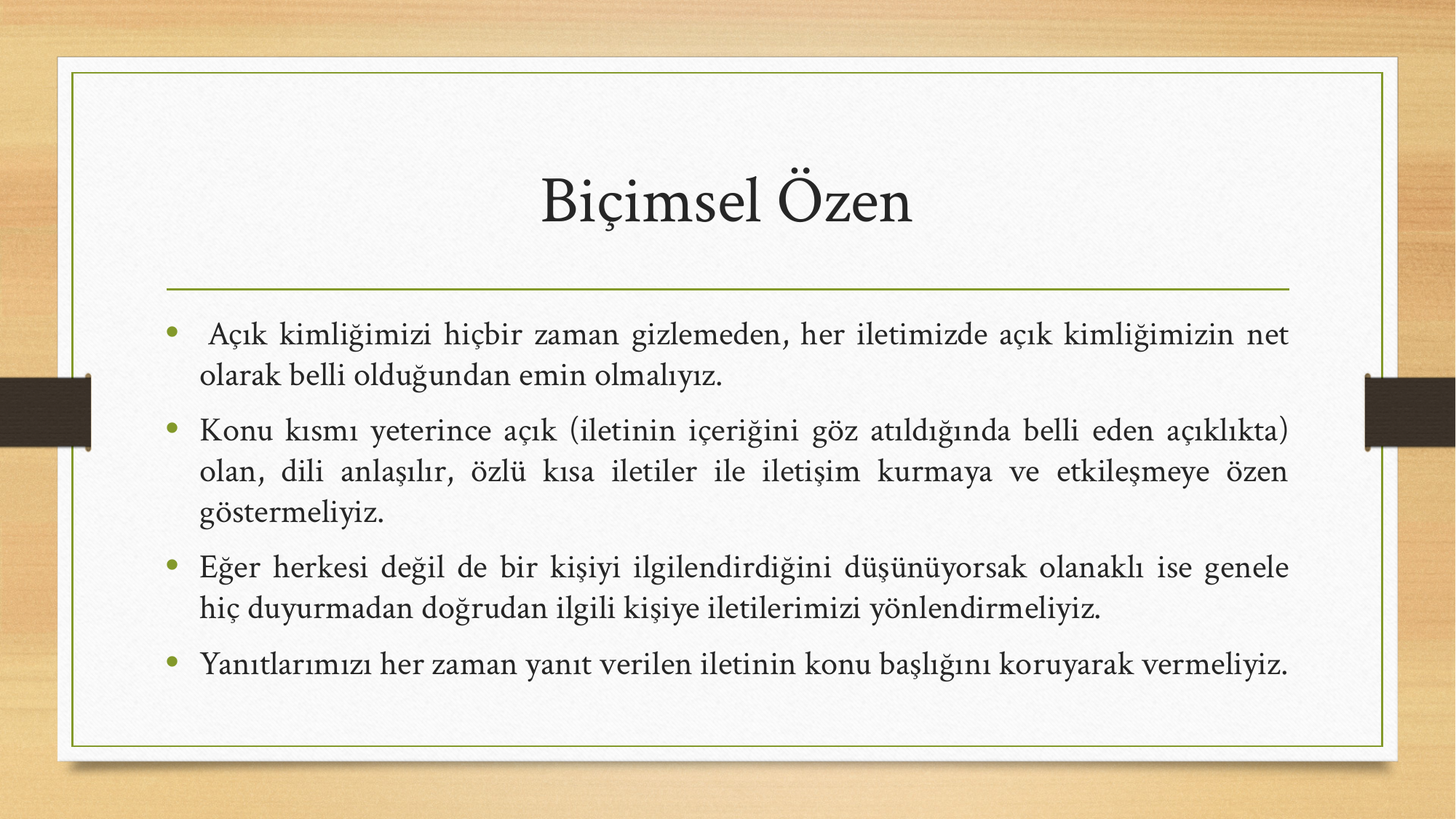

# Biçimsel Özen
 Açık kimliğimizi hiçbir zaman gizlemeden, her iletimizde açık kimliğimizin net olarak belli olduğundan emin olmalıyız.
Konu kısmı yeterince açık (iletinin içeriğini göz atıldığında belli eden açıklıkta) olan, dili anlaşılır, özlü kısa iletiler ile iletişim kurmaya ve etkileşmeye özen göstermeliyiz.
Eğer herkesi değil de bir kişiyi ilgilendirdiğini düşünüyorsak olanaklı ise genele hiç duyurmadan doğrudan ilgili kişiye iletilerimizi yönlendirmeliyiz.
Yanıtlarımızı her zaman yanıt verilen iletinin konu başlığını koruyarak vermeliyiz.